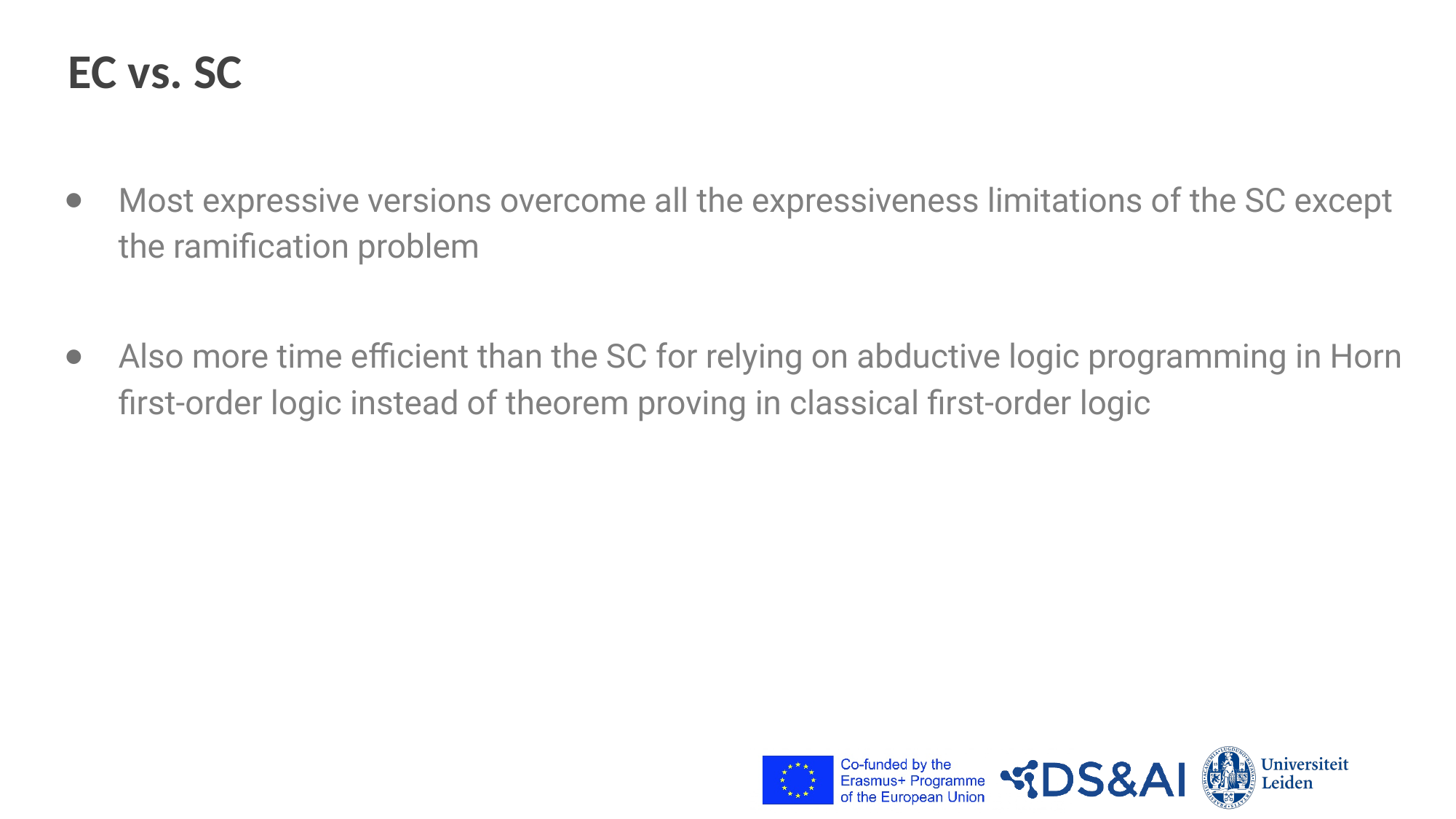

# EC vs. SC
Most expressive versions overcome all the expressiveness limitations of the SC except the ramification problem

Also more time efficient than the SC for relying on abductive logic programming in Horn first-order logic instead of theorem proving in classical first-order logic